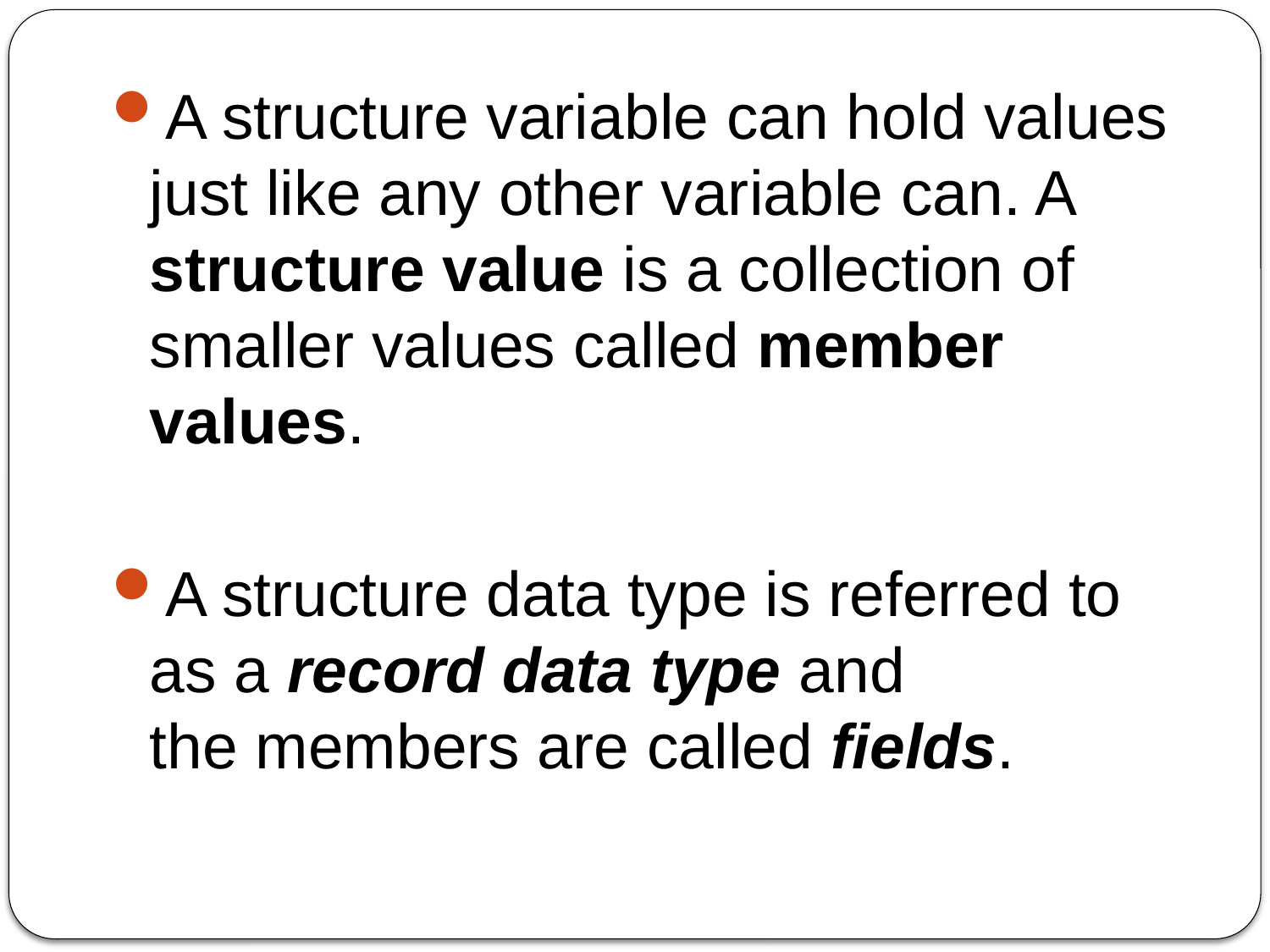

A structure variable can hold values just like any other variable can. A structure value is a collection of smaller values called member values.

A structure data type is referred to as a record data type and the members are called fields.